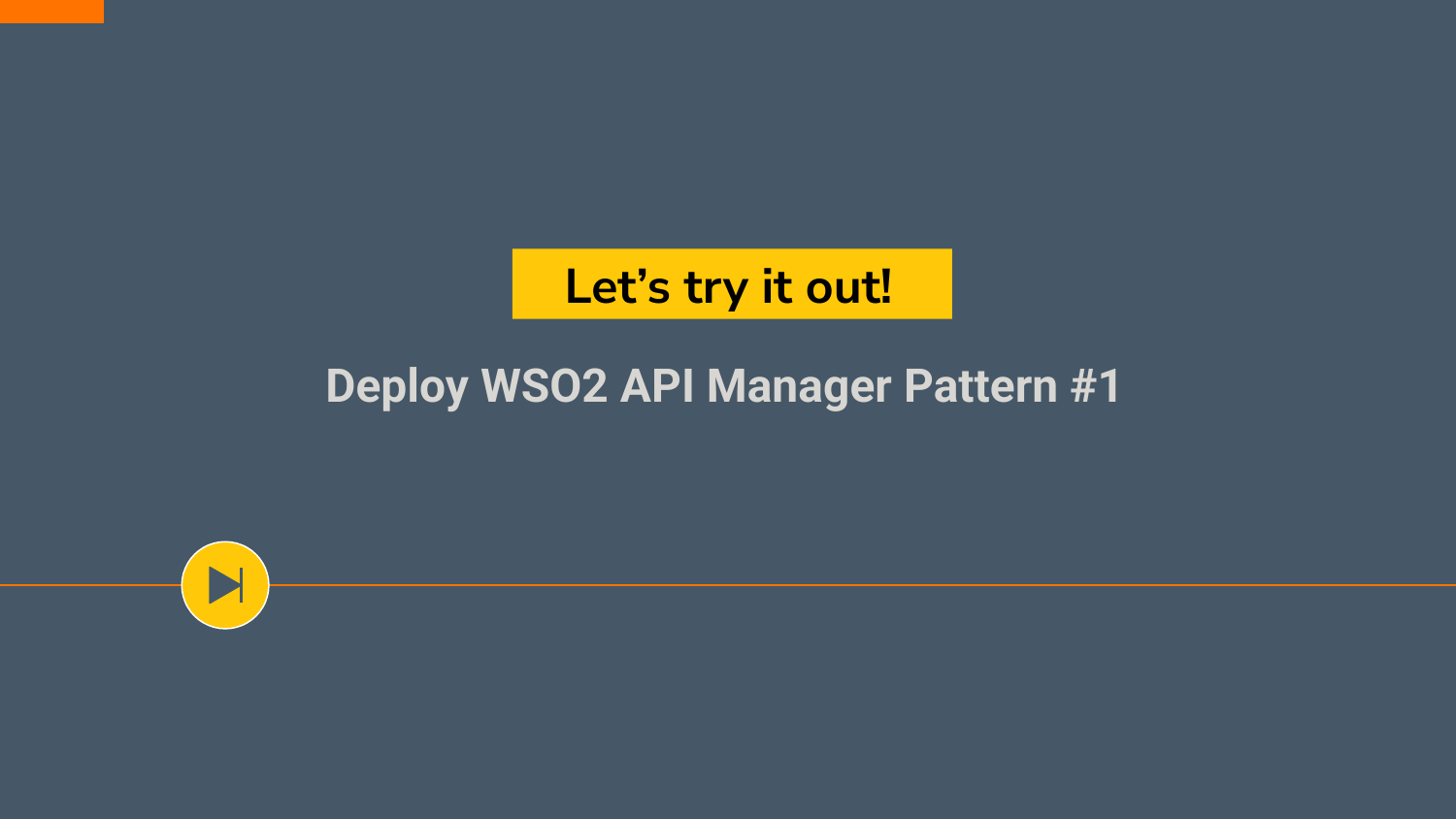

Let’s try it out!

Deploy WSO2 API Manager Pattern #1